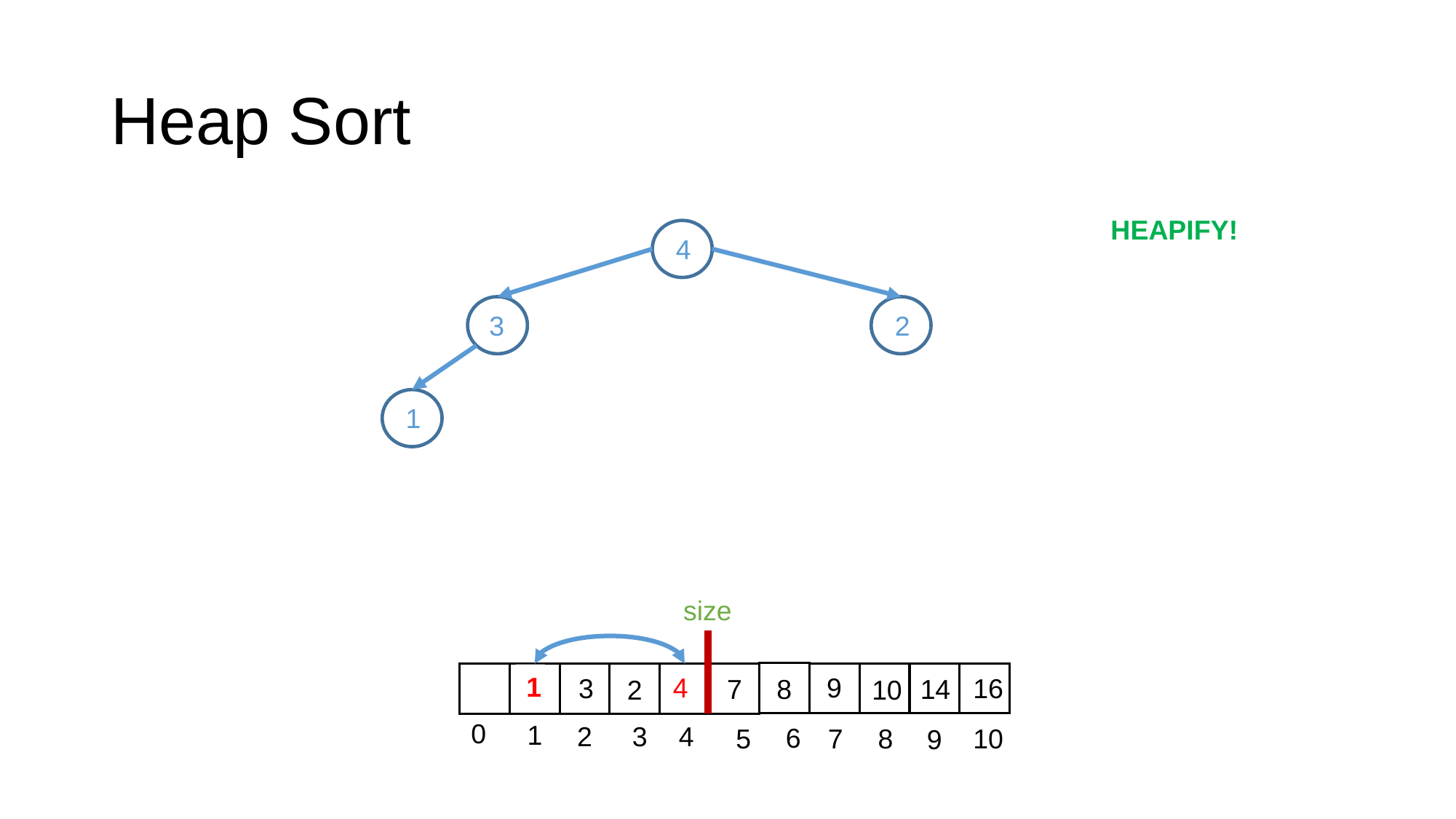

# Heap Sort
HEAPIFY!

4

3

2

1
size

0
1
2
3
4
6
7
8
10
5
9
1
4
9
16
1
3
8
4
7
14
2
10